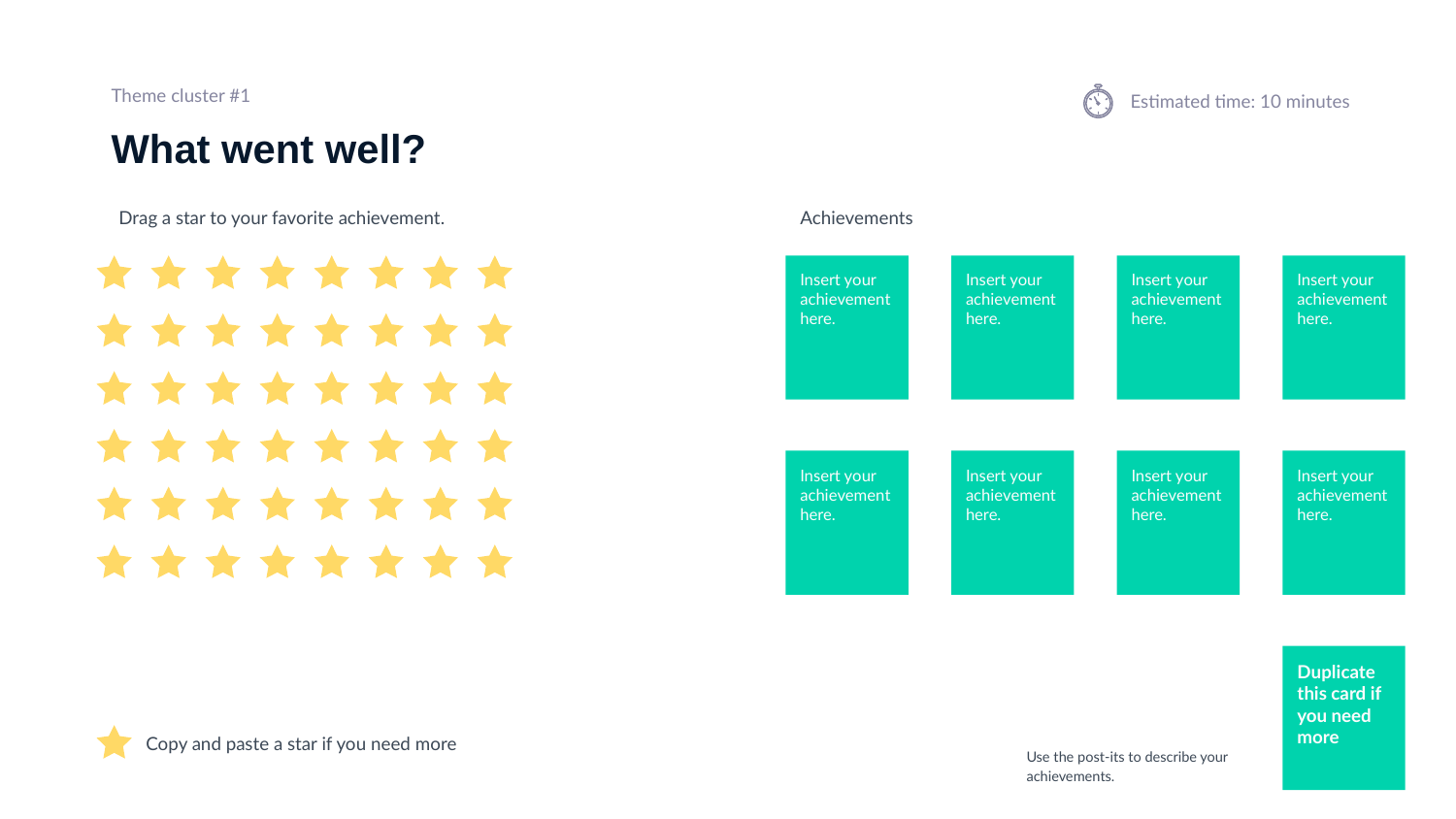

Theme cluster #1
Estimated time: 10 minutes

# What went well?
Drag a star to your favorite achievement.
Achievements
Insert your achievement here.

Insert your achievement here.
Insert your achievement here.
Insert your achievement here.

Insert your achievement here.

Insert your achievement here.
Insert your achievement here.
Insert your achievement here.

Duplicate this card if you need more
Copy and paste a star if you need more

Use the post-its to describe your achievements.